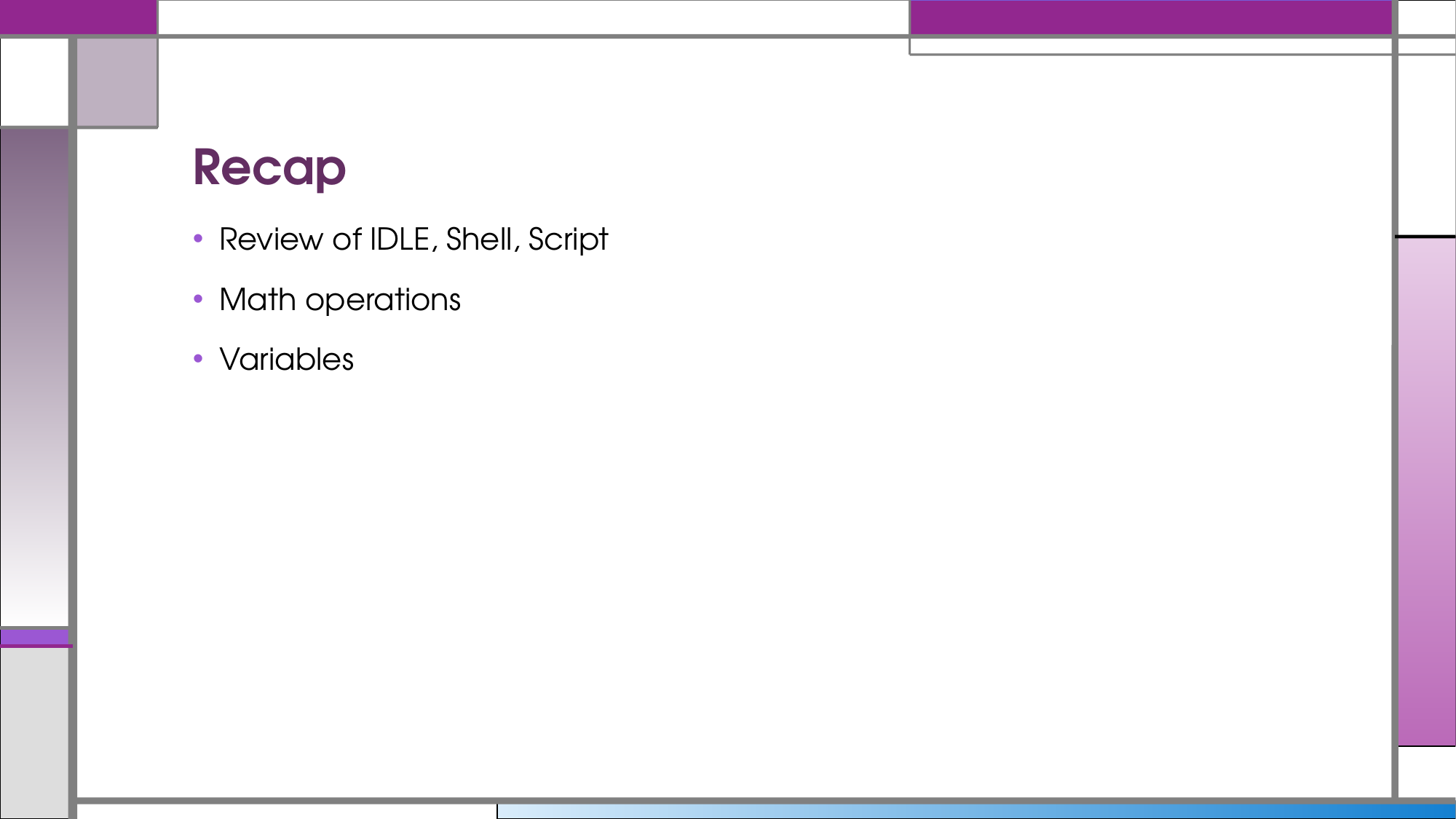

# Recap
Review of IDLE, Shell, Script
Math operations
Variables